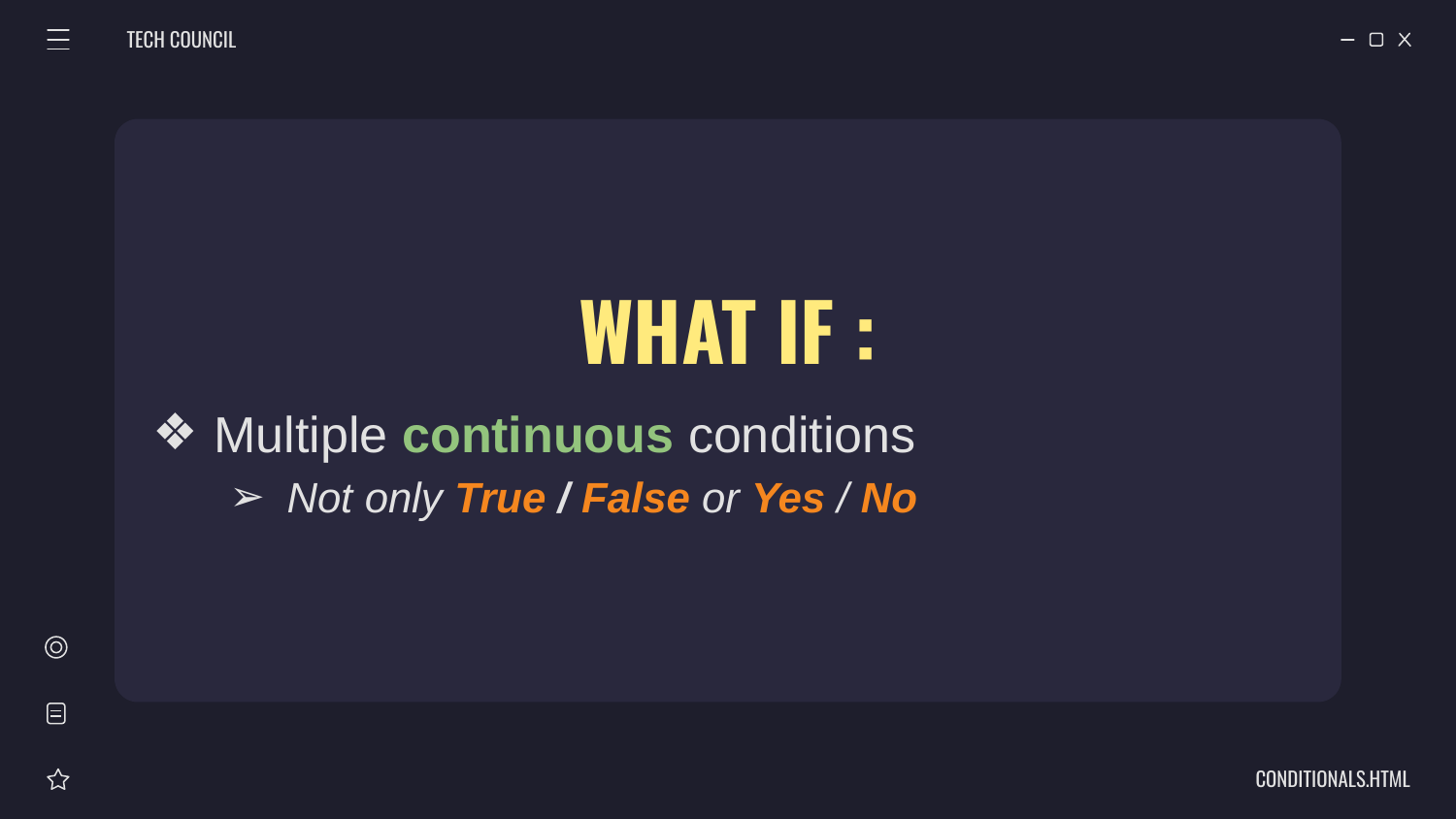

TECH COUNCIL

WHAT IF :
# Multiple continuous conditions
Not only True / False or Yes / No

CONDITIONALS.HTML